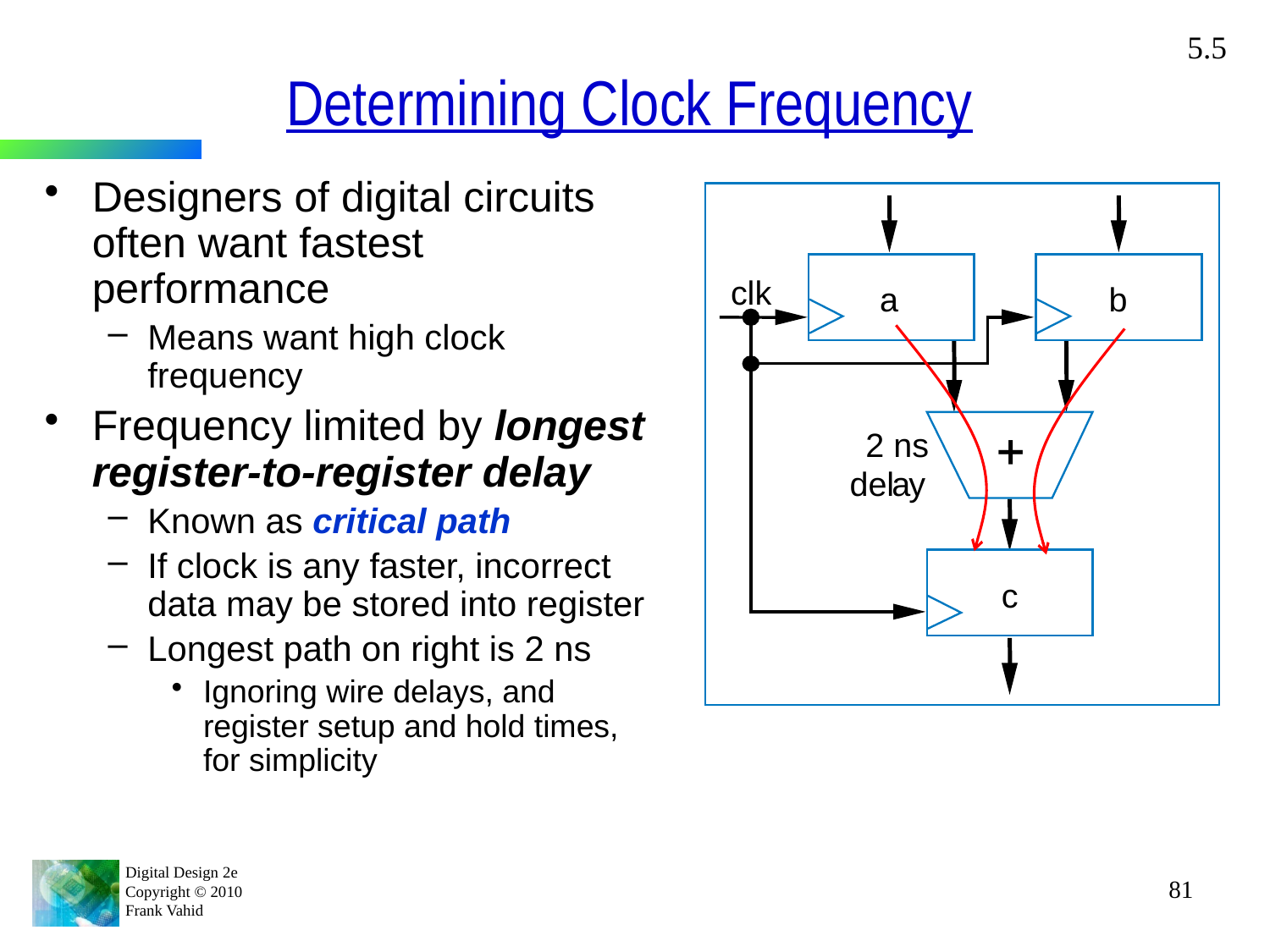

5.5
# Determining Clock Frequency
Designers of digital circuits often want fastest performance
Means want high clock frequency
Frequency limited by longest register-to-register delay
Known as critical path
If clock is any faster, incorrect data may be stored into register
Longest path on right is 2 ns
Ignoring wire delays, and register setup and hold times, for simplicity

clk
a
b

+
2 ns
del
a
y

c

81